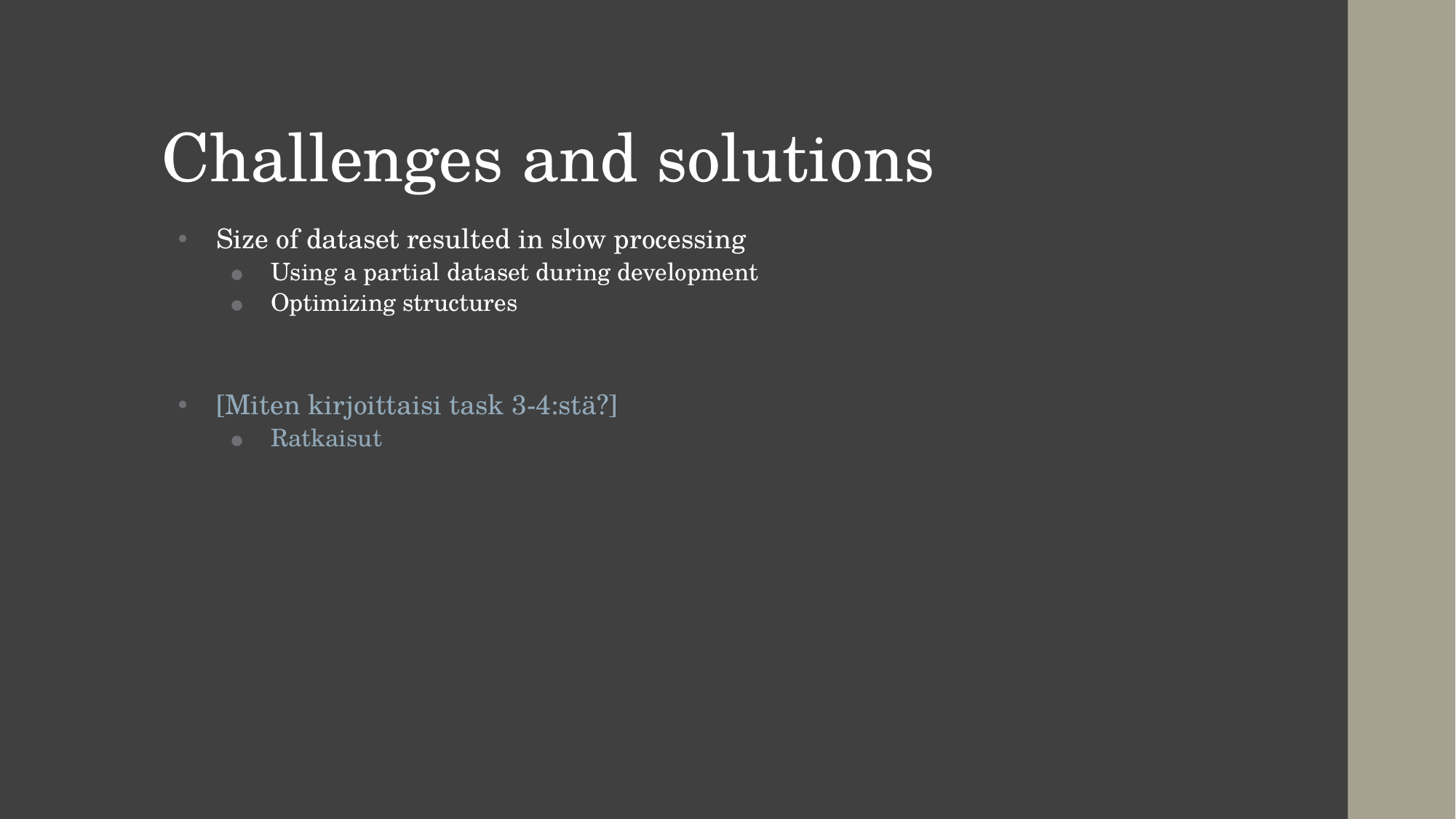

# Challenges and solutions
Size of dataset resulted in slow processing
Using a partial dataset during development
Optimizing structures

[Miten kirjoittaisi task 3-4:stä?]
Ratkaisut